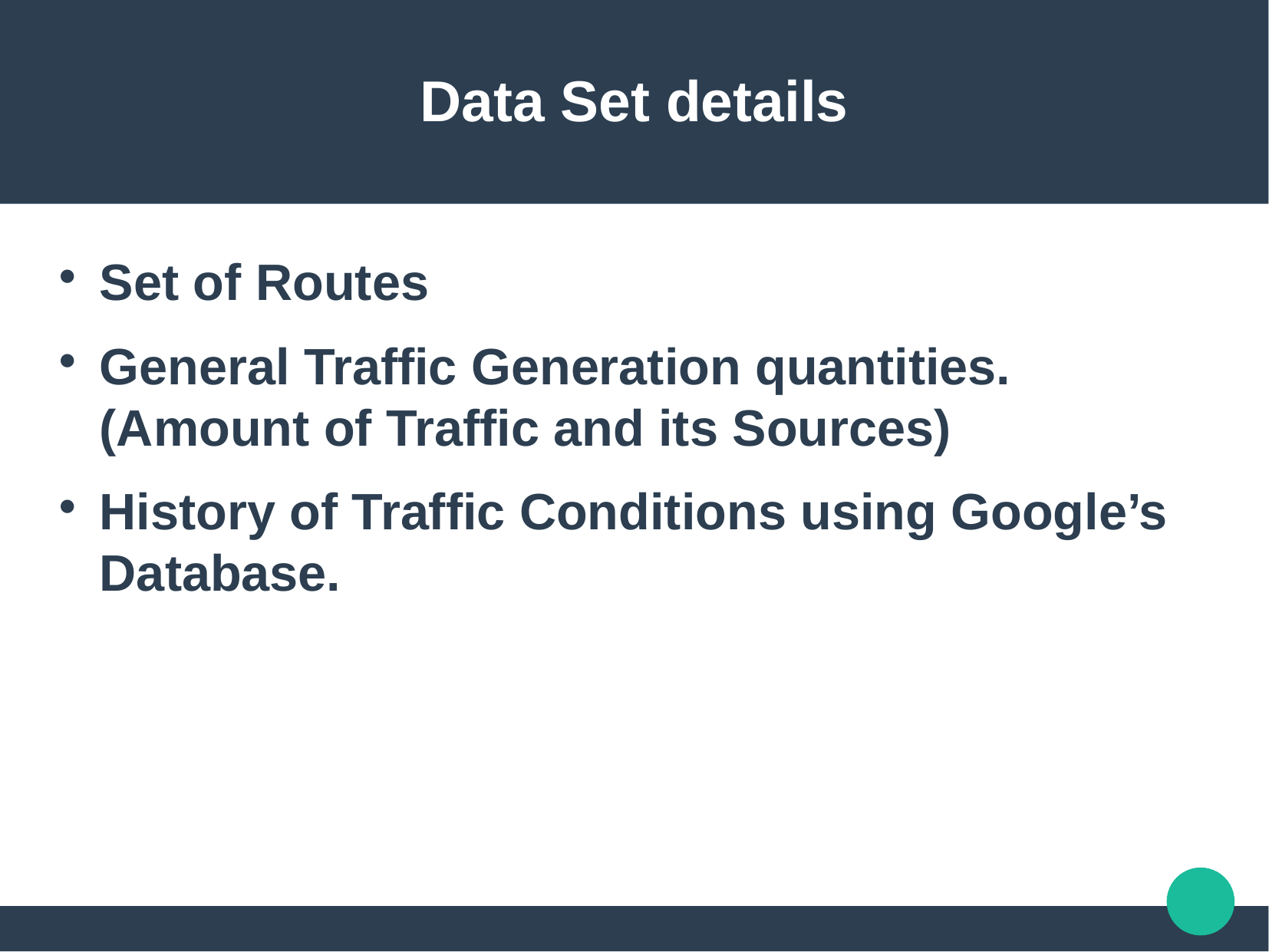

Data Set details
Set of Routes
General Traffic Generation quantities. (Amount of Traffic and its Sources)
History of Traffic Conditions using Google’s Database.